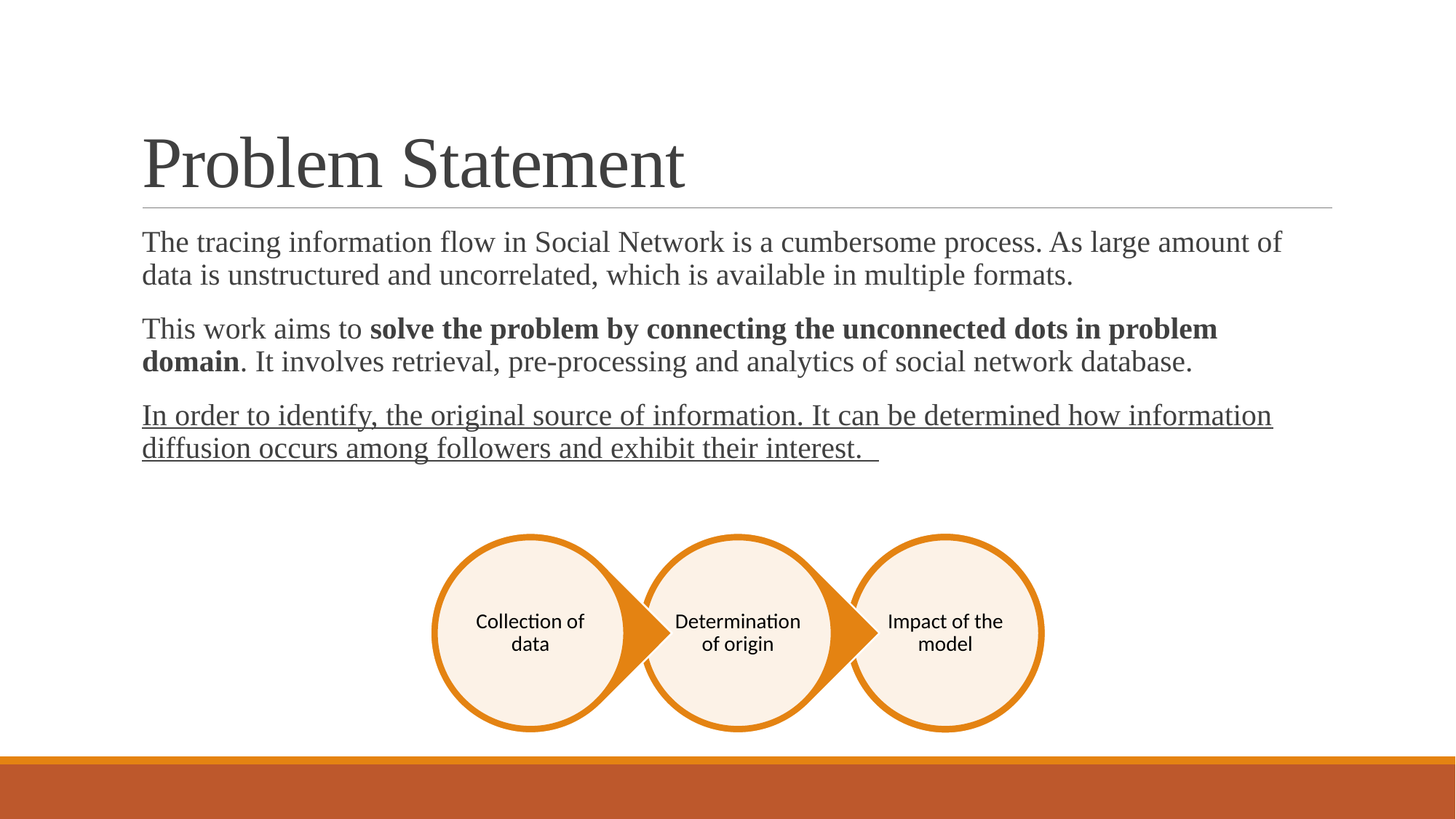

# Problem Statement
The tracing information flow in Social Network is a cumbersome process. As large amount of data is unstructured and uncorrelated, which is available in multiple formats.
This work aims to solve the problem by connecting the unconnected dots in problem domain. It involves retrieval, pre-processing and analytics of social network database.
In order to identify, the original source of information. It can be determined how information diffusion occurs among followers and exhibit their interest.
Impact of the model
Determination of origin
Collection of data